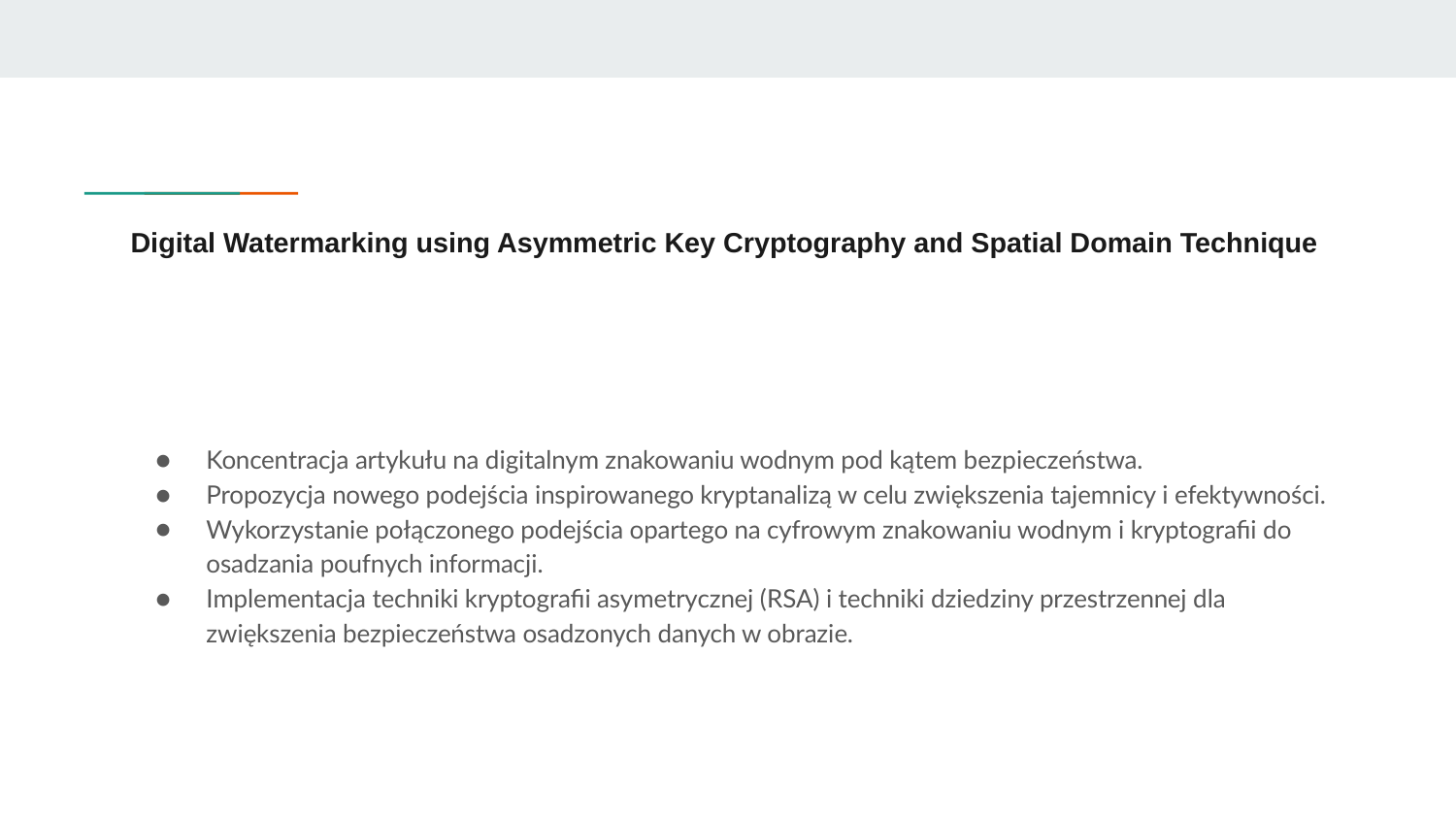

# Digital Watermarking using Asymmetric Key Cryptography and Spatial Domain Technique

Koncentracja artykułu na digitalnym znakowaniu wodnym pod kątem bezpieczeństwa.
Propozycja nowego podejścia inspirowanego kryptanalizą w celu zwiększenia tajemnicy i efektywności.
Wykorzystanie połączonego podejścia opartego na cyfrowym znakowaniu wodnym i kryptografii do osadzania poufnych informacji.
Implementacja techniki kryptografii asymetrycznej (RSA) i techniki dziedziny przestrzennej dla zwiększenia bezpieczeństwa osadzonych danych w obrazie.